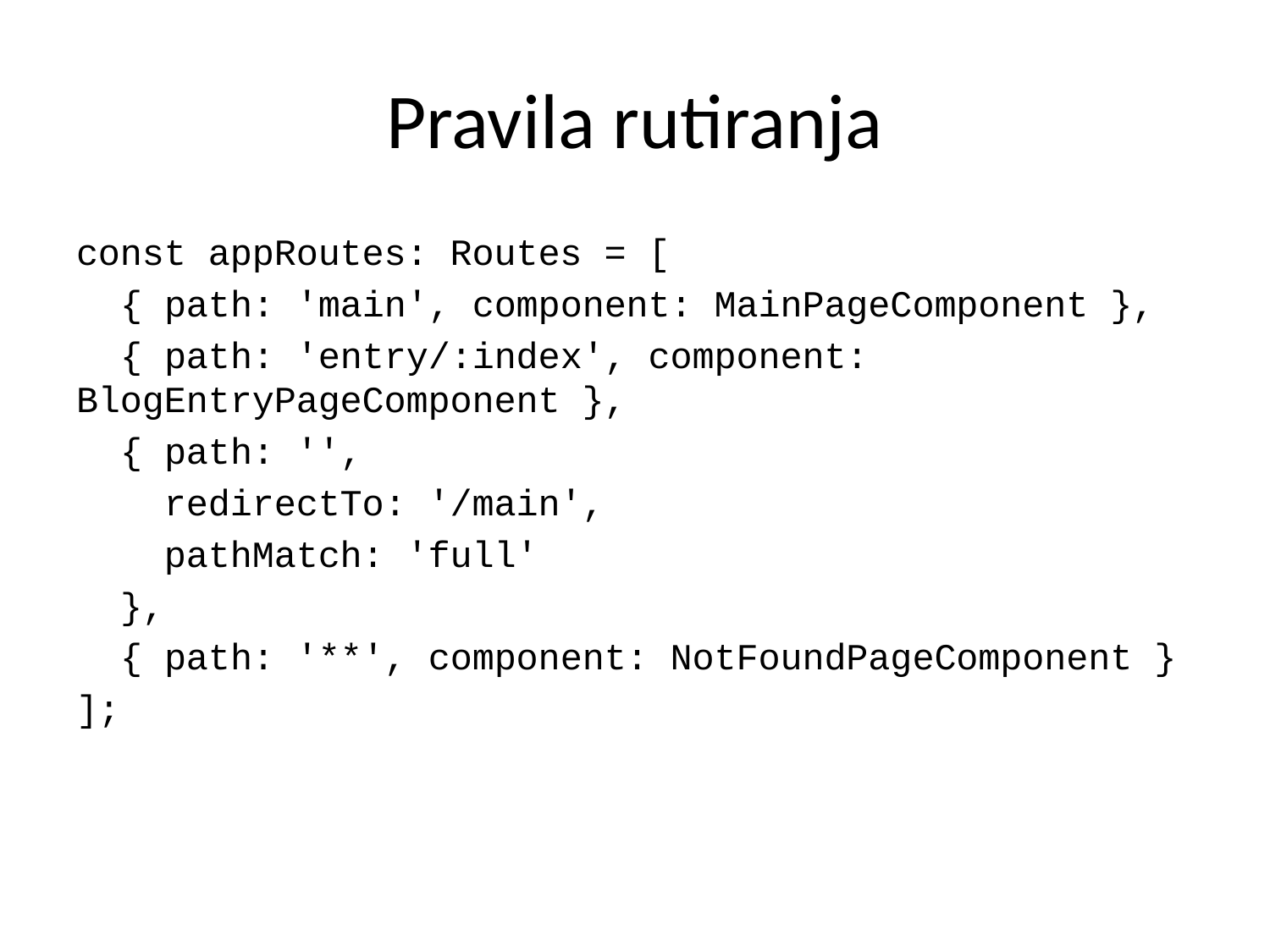

# Pravila rutiranja
const appRoutes: Routes = [
  { path: 'main', component: MainPageComponent },
  { path: 'entry/:index', component: BlogEntryPageComponent },
  { path: '',
    redirectTo: '/main',
    pathMatch: 'full'
  },
  { path: '**', component: NotFoundPageComponent }
];